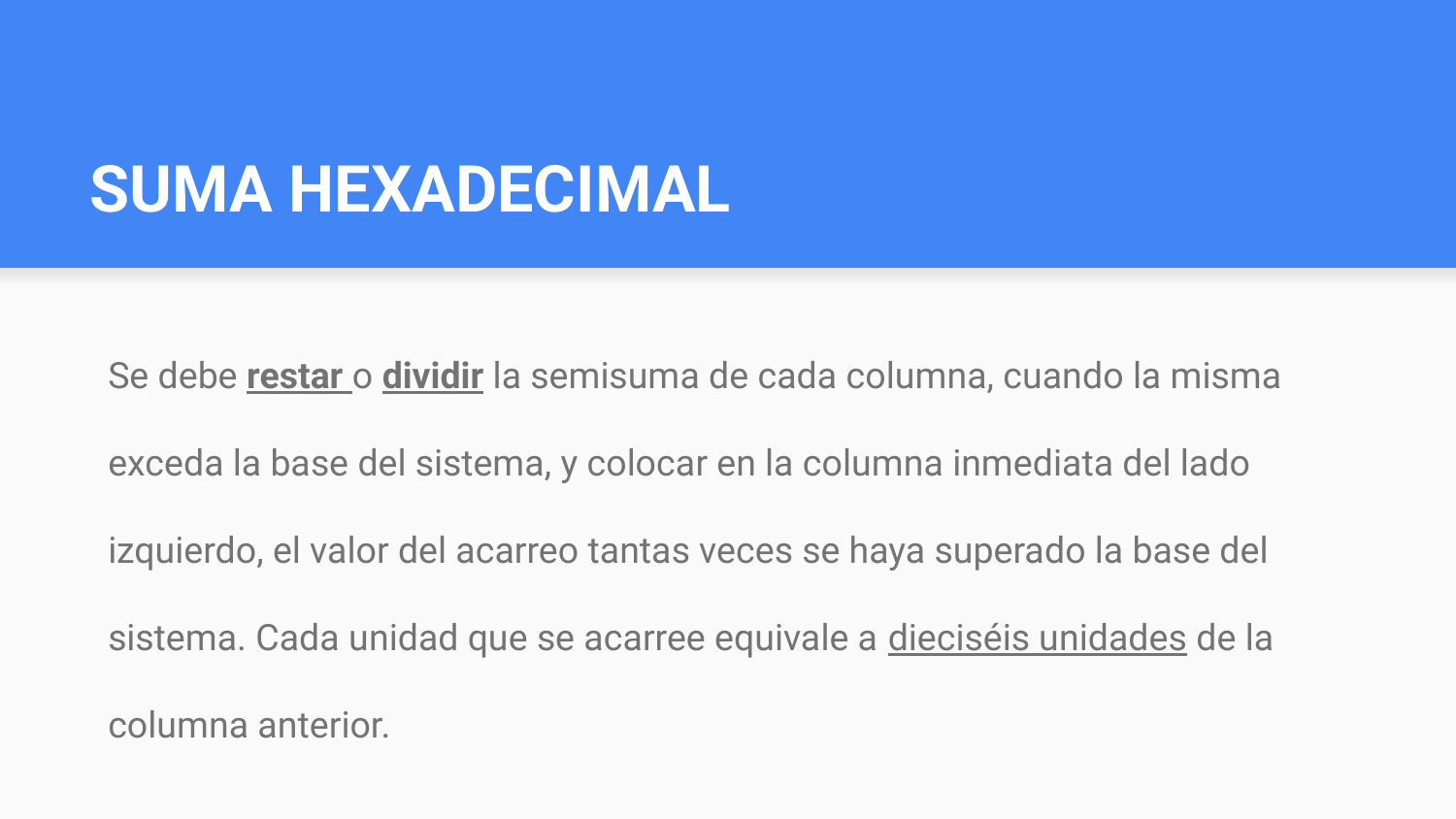

# SUMA HEXADECIMAL
Se debe restar o dividir la semisuma de cada columna, cuando la misma exceda la base del sistema, y colocar en la columna inmediata del lado izquierdo, el valor del acarreo tantas veces se haya superado la base del sistema. Cada unidad que se acarree equivale a dieciséis unidades de la columna anterior.